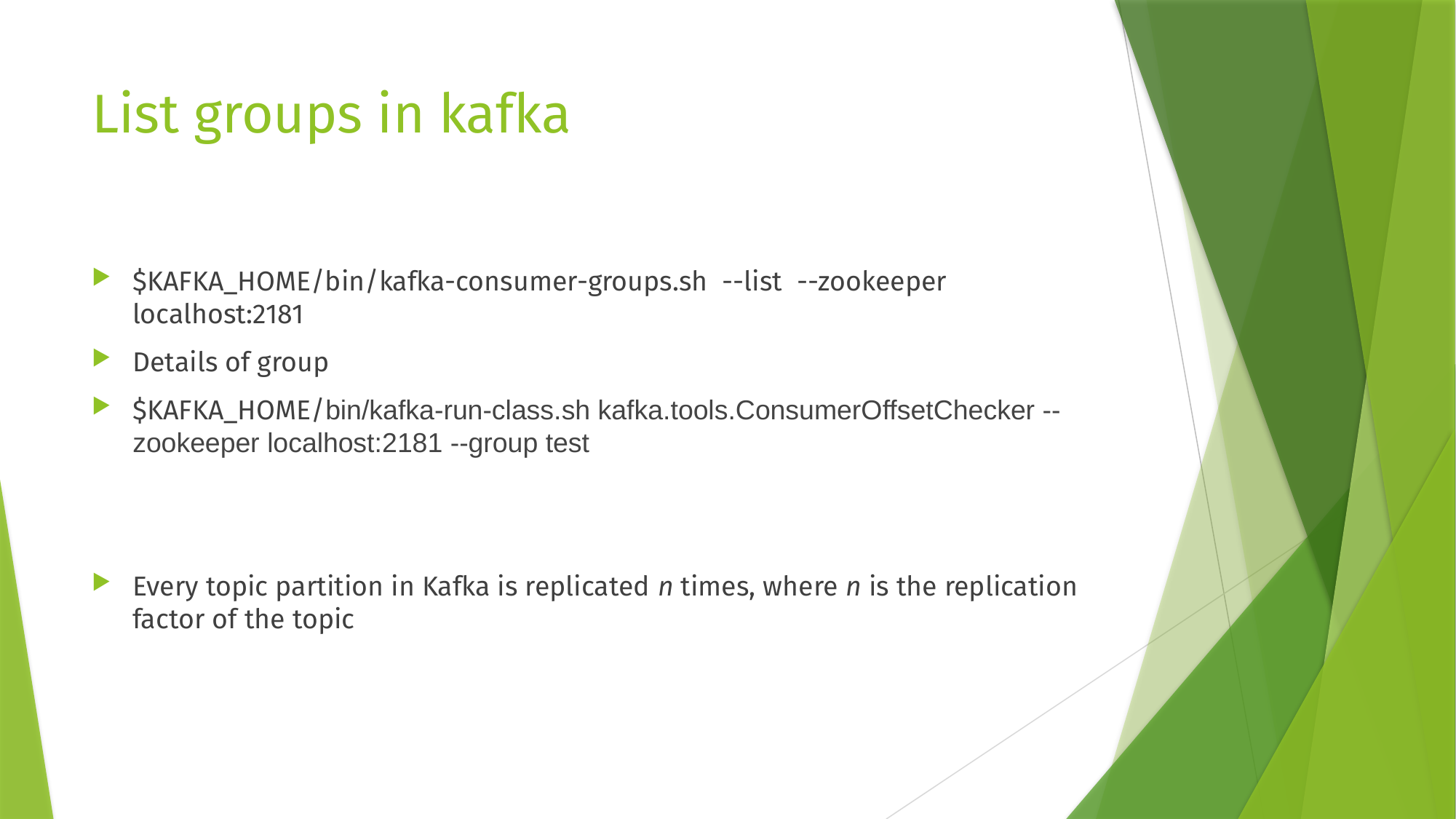

# List groups in kafka
$KAFKA_HOME/bin/kafka-consumer-groups.sh  --list  --zookeeper localhost:2181
Details of group
$KAFKA_HOME/bin/kafka-run-class.sh kafka.tools.ConsumerOffsetChecker --zookeeper localhost:2181 --group test

Every topic partition in Kafka is replicated n times, where n is the replication factor of the topic